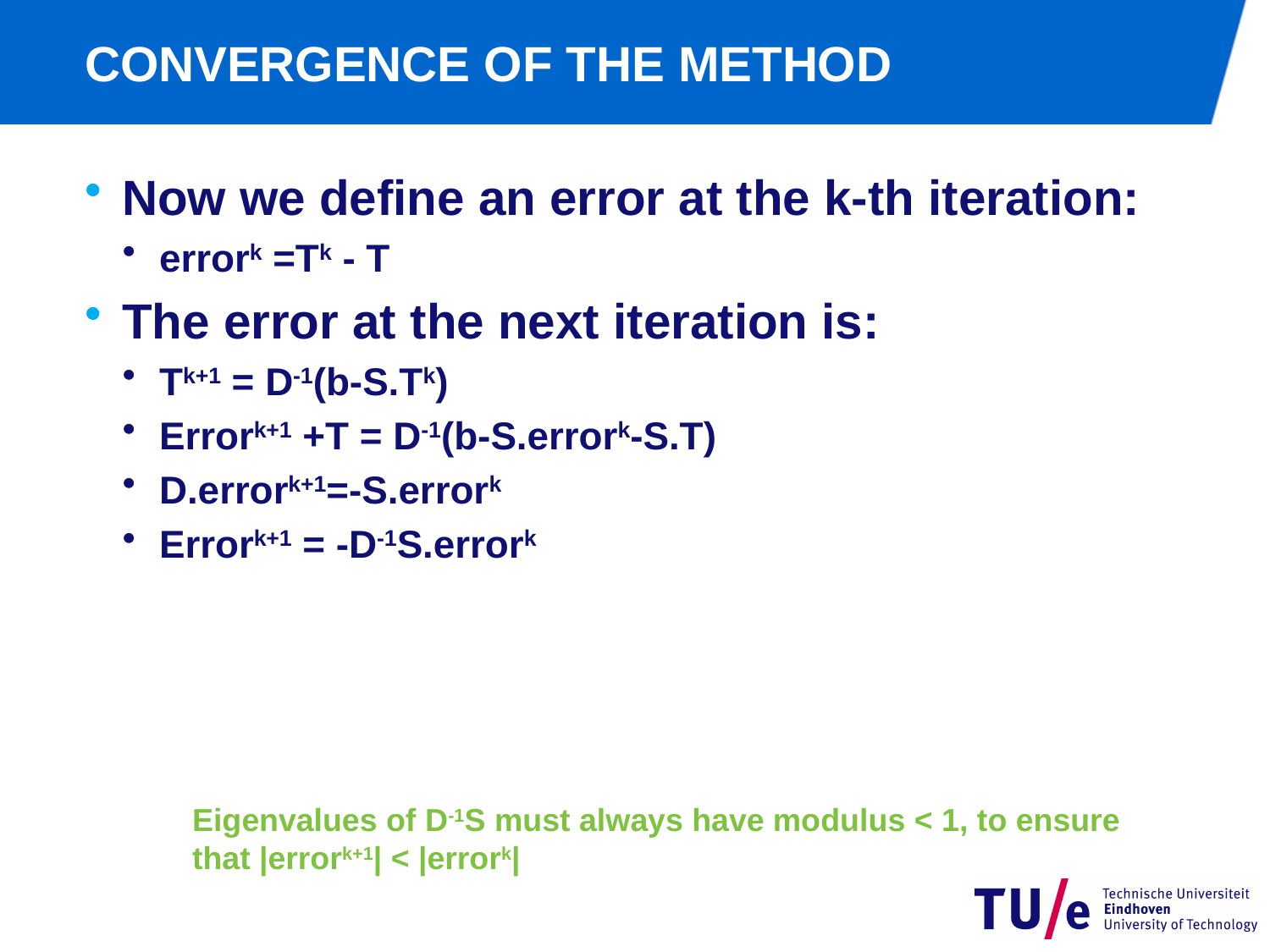

# CONVERGENCE OF THE METHOD
Now we define an error at the k-th iteration:
errork =Tk - T
The error at the next iteration is:
Tk+1 = D-1(b-S.Tk)
Errork+1 +T = D-1(b-S.errork-S.T)
D.errork+1=-S.errork
Errork+1 = -D-1S.errork
Eigenvalues of D-1S must always have modulus < 1, to ensure that |errork+1| < |errork|